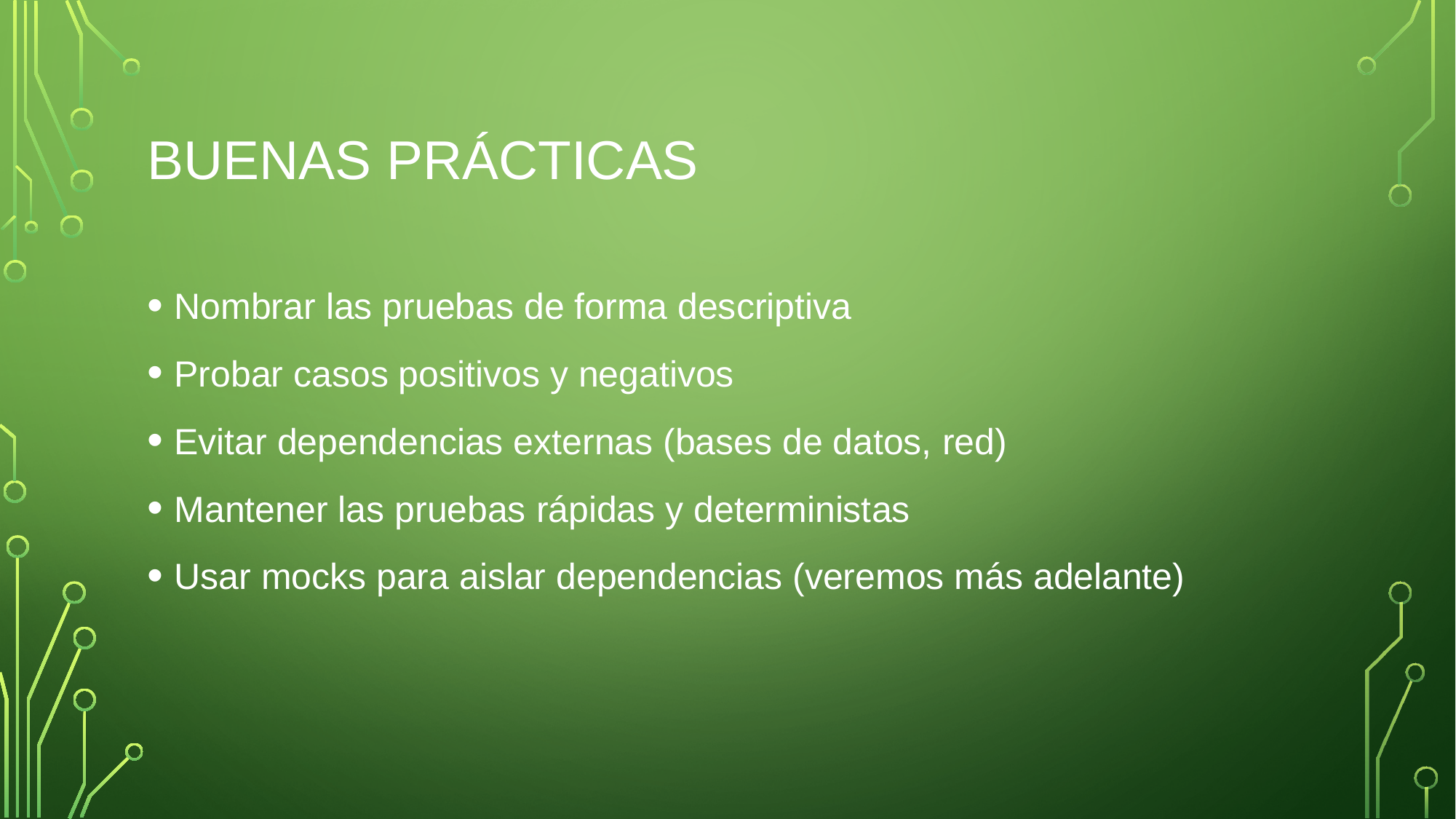

# Buenas prácticas
Nombrar las pruebas de forma descriptiva
Probar casos positivos y negativos
Evitar dependencias externas (bases de datos, red)
Mantener las pruebas rápidas y deterministas
Usar mocks para aislar dependencias (veremos más adelante)